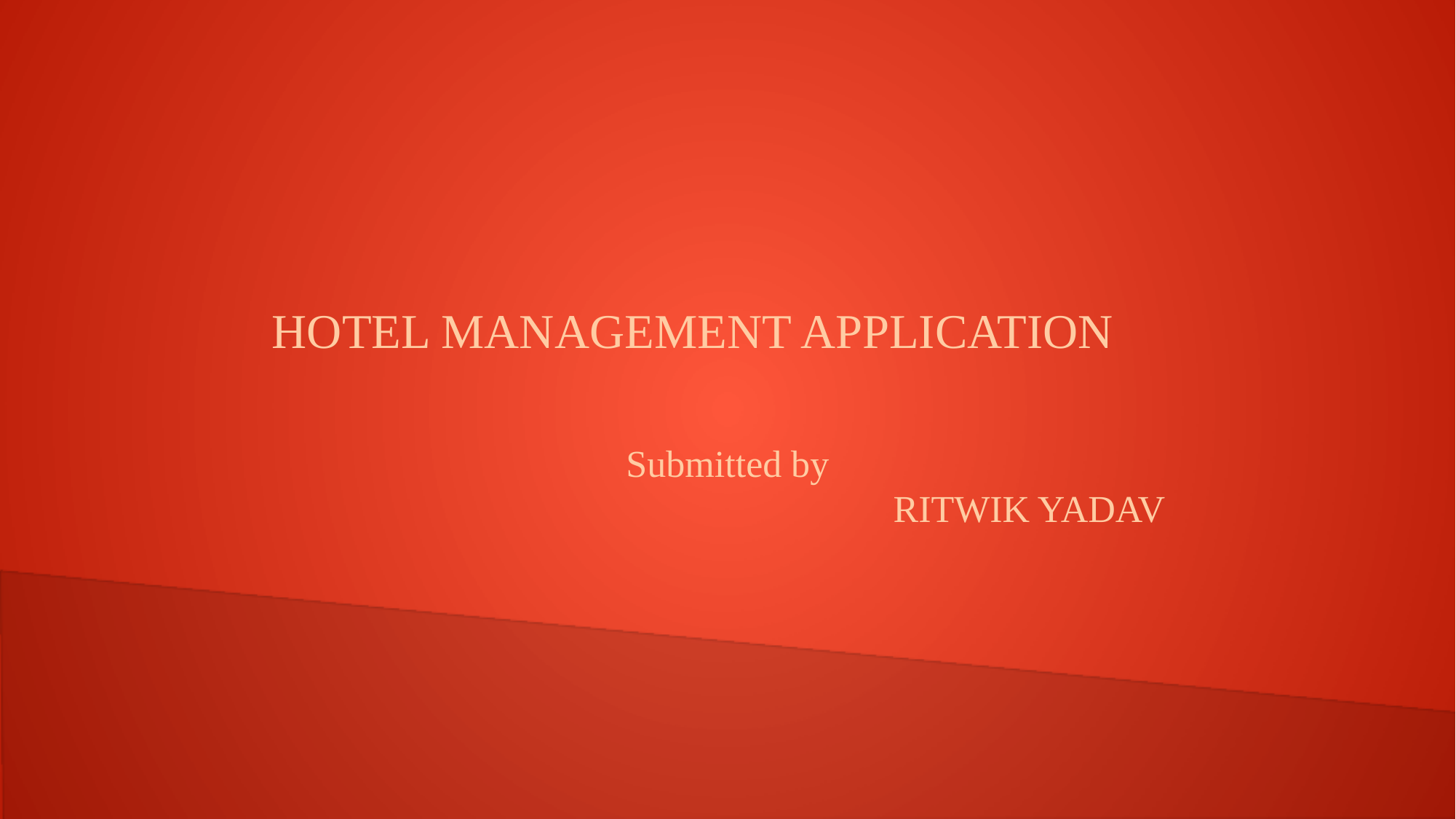

Hotel management application
Submitted by
                                                                            RITWIK YADAV